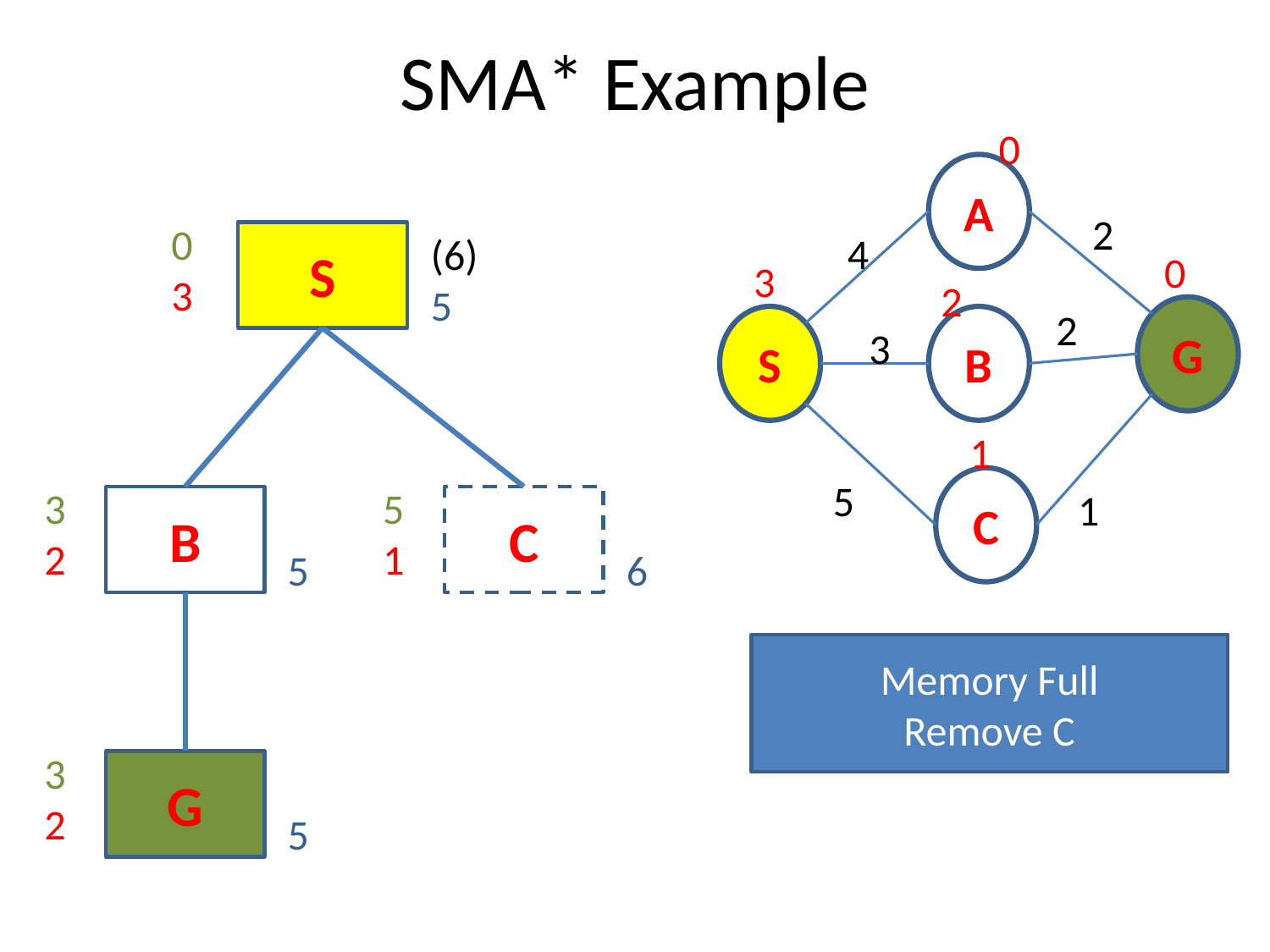

# SMA* Example
0
A
G
S
B
C
2
4
2
3
5
1
0
3
2
1
0
3
S
(6)
5
3
2
B

5
5
1
C

6
Memory Full
Remove C
3
2
G

5